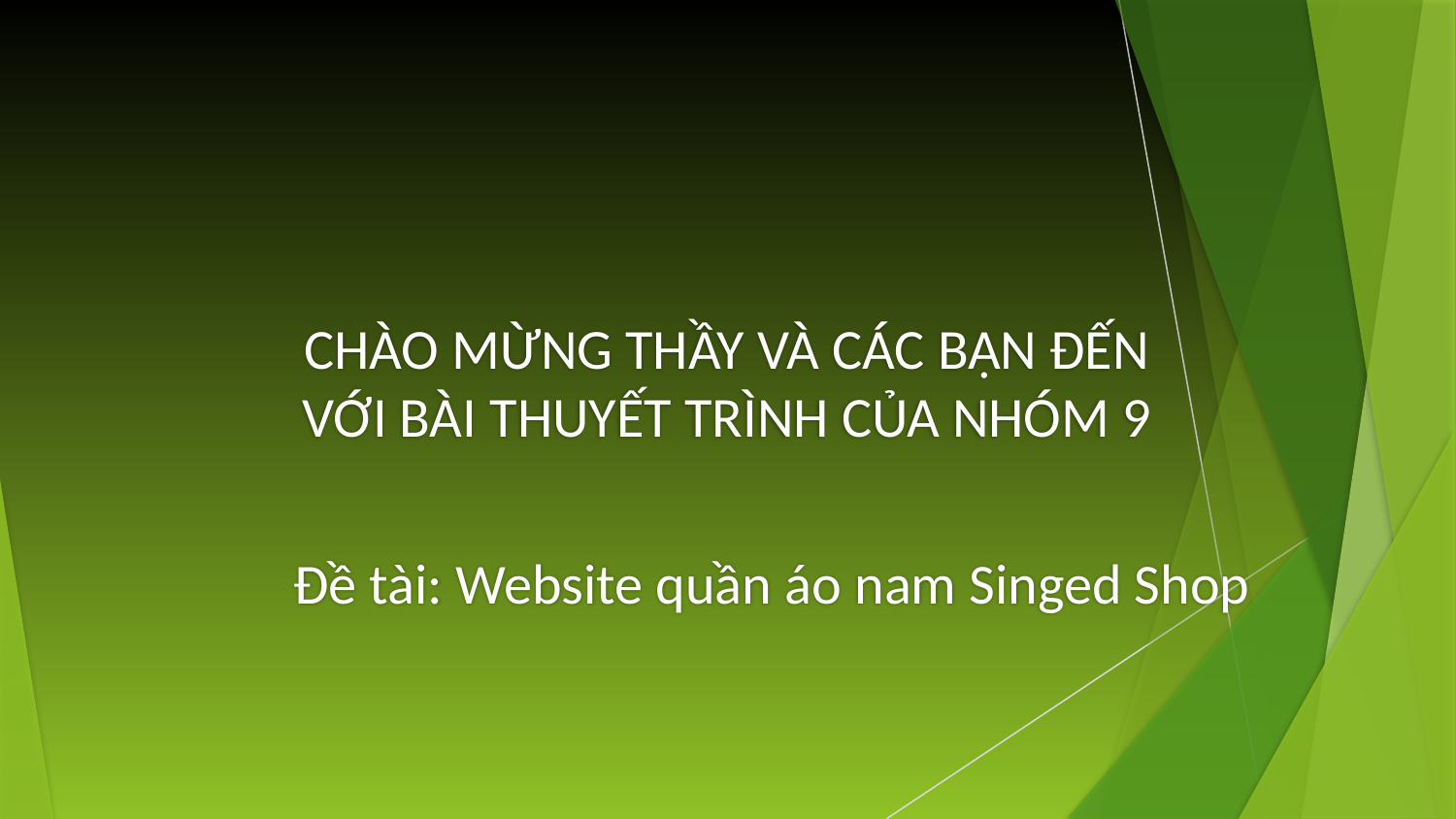

CHÀO MỪNG THẦY VÀ CÁC BẠN ĐẾN VỚI BÀI THUYẾT TRÌNH CỦA NHÓM 9
Đề tài: Website quần áo nam Singed Shop